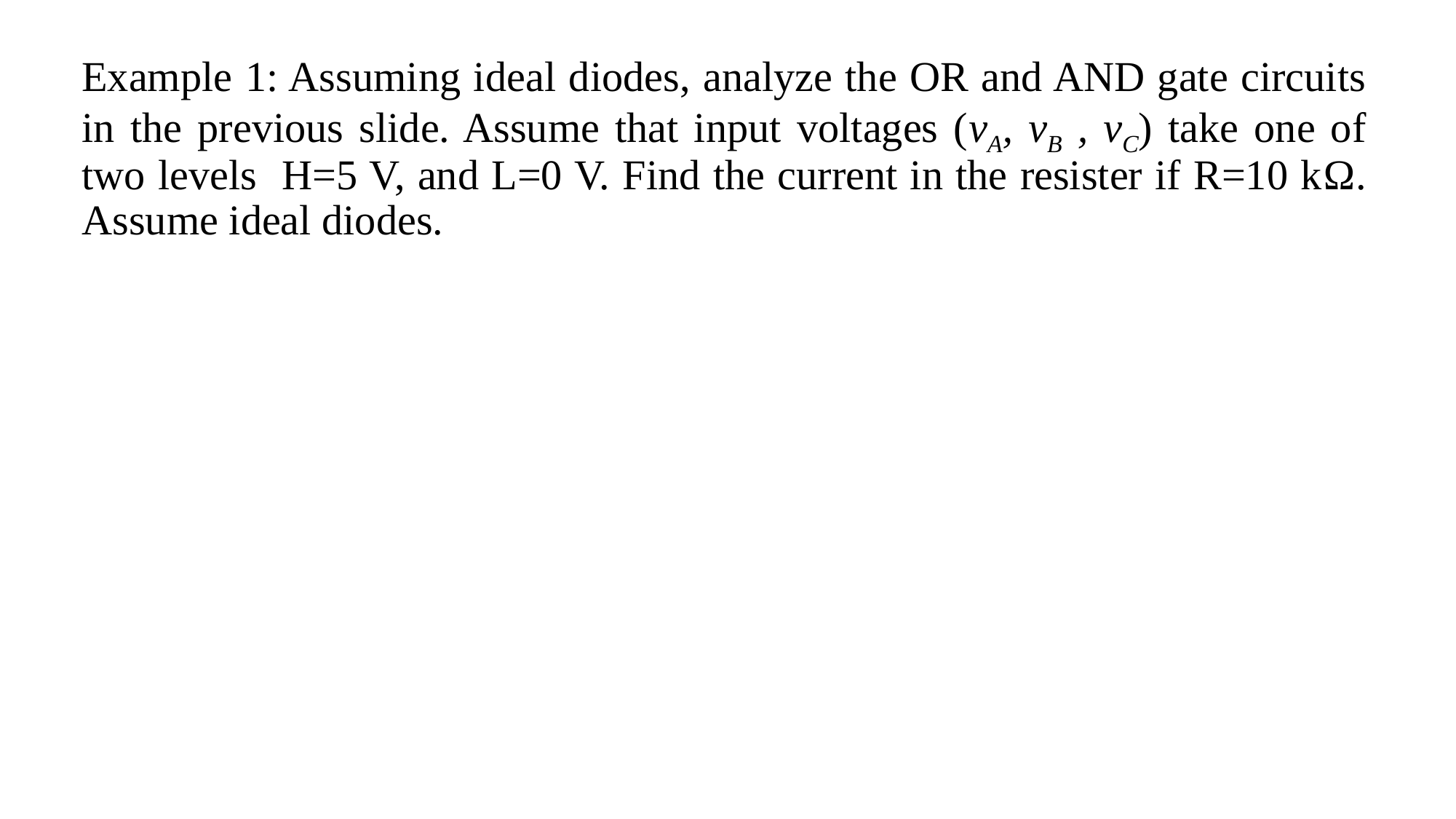

Example 1: Assuming ideal diodes, analyze the OR and AND gate circuits in the previous slide. Assume that input voltages (vA, vB , vC) take one of two levels  H=5 V, and L=0 V. Find the current in the resister if R=10 kΩ. Assume ideal diodes.